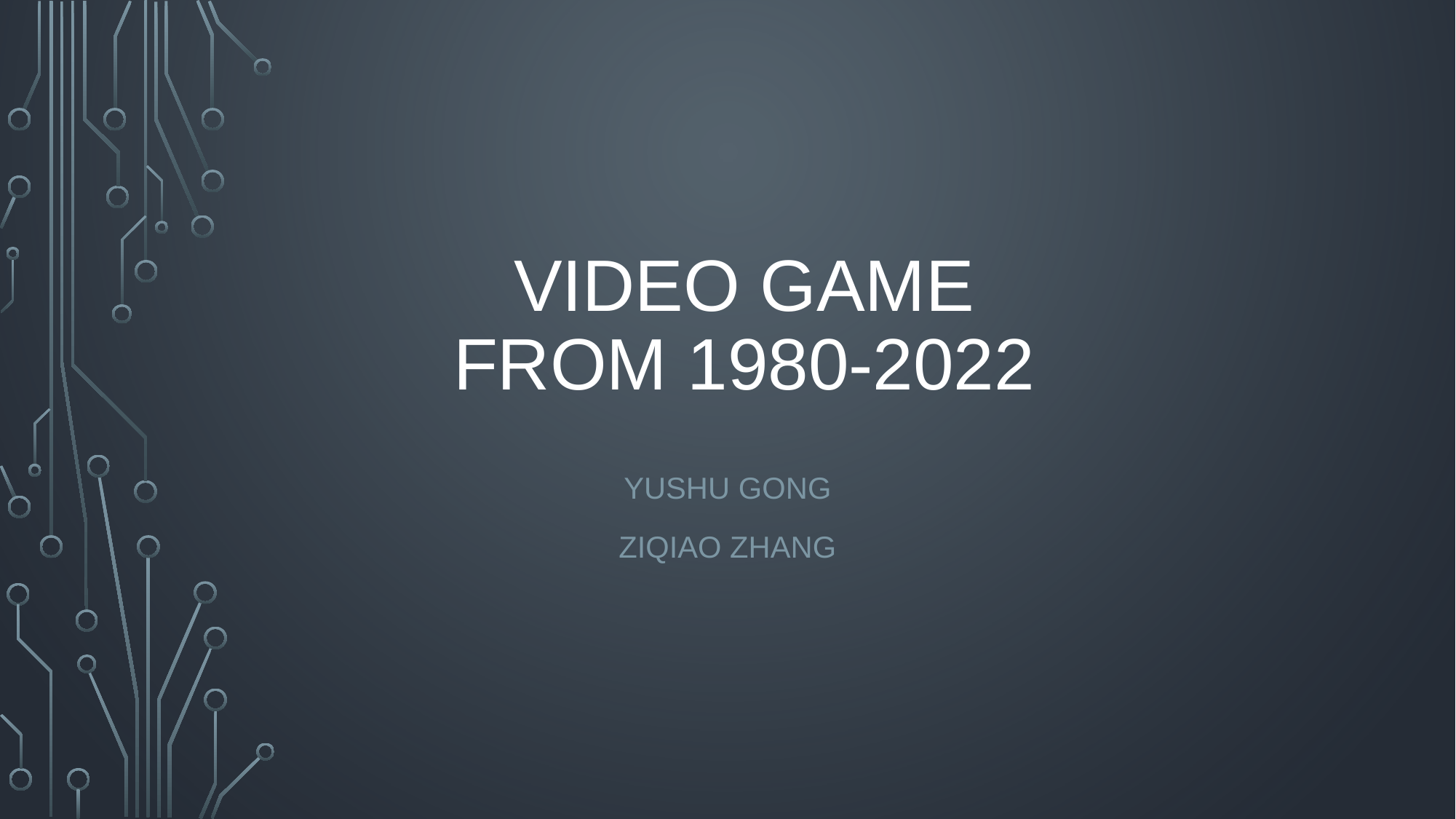

# Video Game From 1980-2022
Yushu Gong
Ziqiao zhang